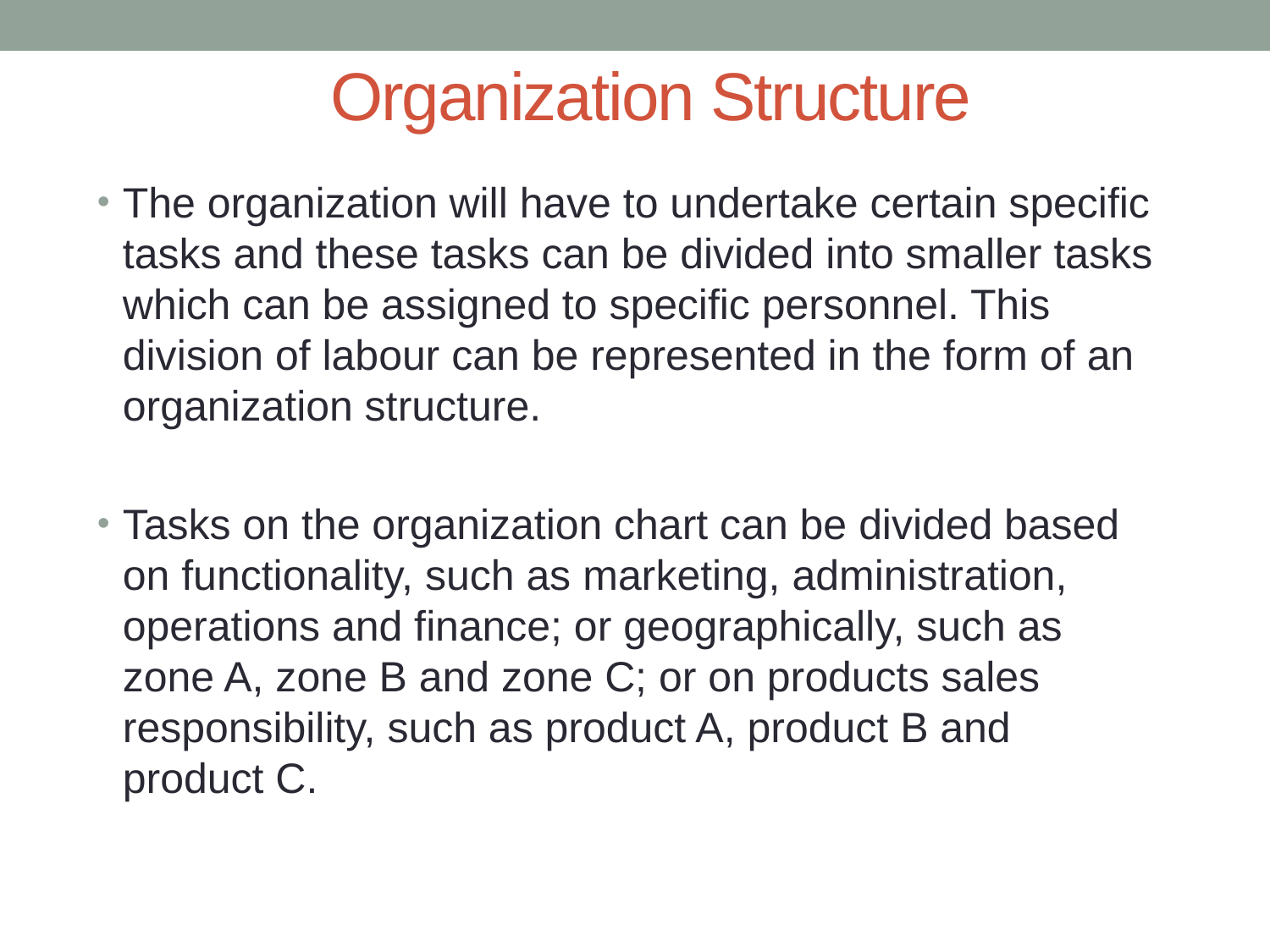

# Organization Structure
The organization will have to undertake certain specific tasks and these tasks can be divided into smaller tasks which can be assigned to specific personnel. This division of labour can be represented in the form of an organization structure.

Tasks on the organization chart can be divided based on functionality, such as marketing, administration, operations and finance; or geographically, such as zone A, zone B and zone C; or on products sales responsibility, such as product A, product B and product C.